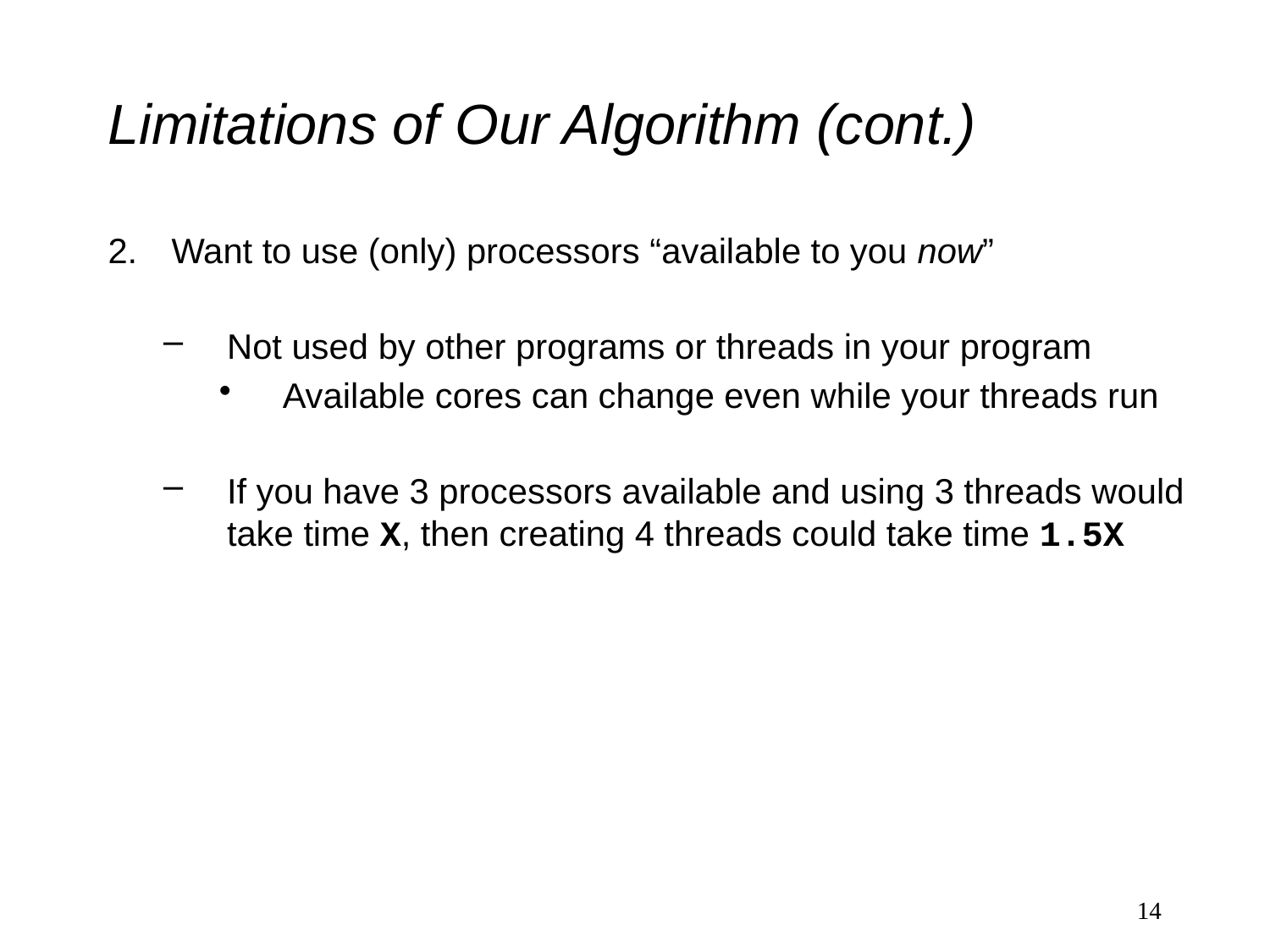

# Limitations of Our Algorithm (cont.)
Want to use (only) processors “available to you now”

Not used by other programs or threads in your program
Available cores can change even while your threads run

If you have 3 processors available and using 3 threads would take time X, then creating 4 threads could take time 1.5X

14